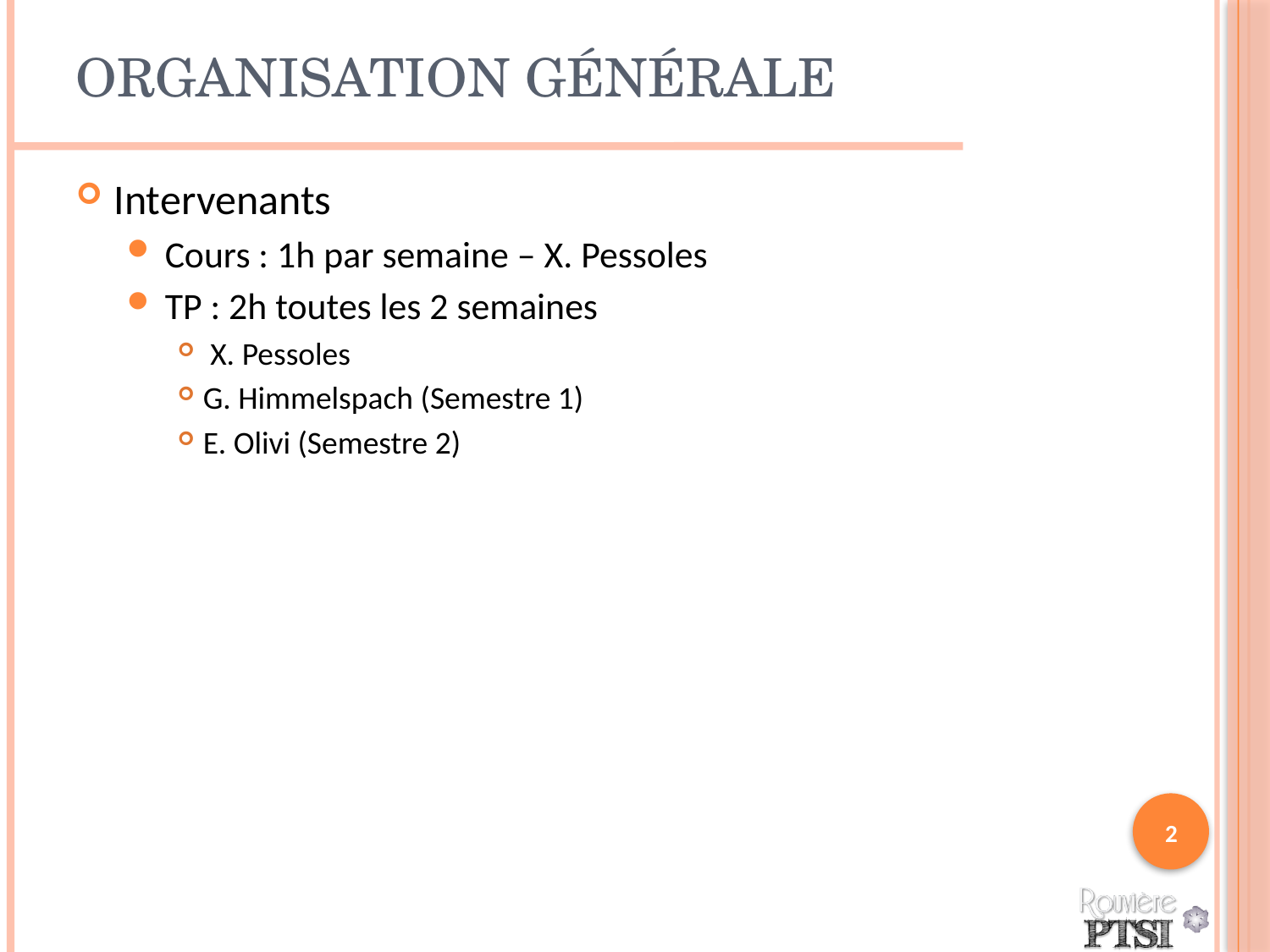

# Organisation générale
Intervenants
Cours : 1h par semaine – X. Pessoles
TP : 2h toutes les 2 semaines
 X. Pessoles
G. Himmelspach (Semestre 1)
E. Olivi (Semestre 2)

2